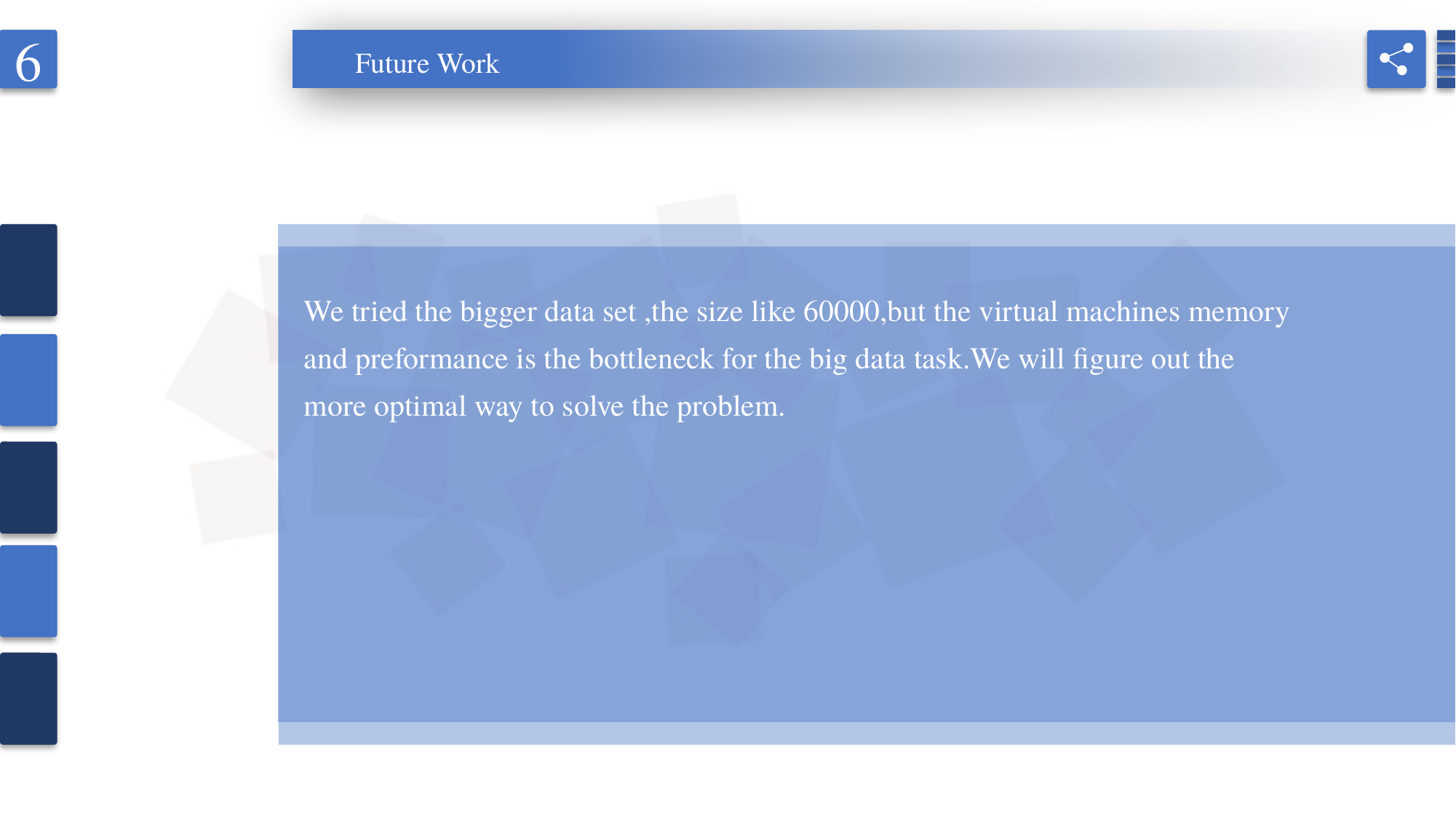

6

Future Work

We tried the bigger data set ,the size like 60000,but the virtual machines memory and preformance is the bottleneck for the big data task.We will figure out the more optimal way to solve the problem.